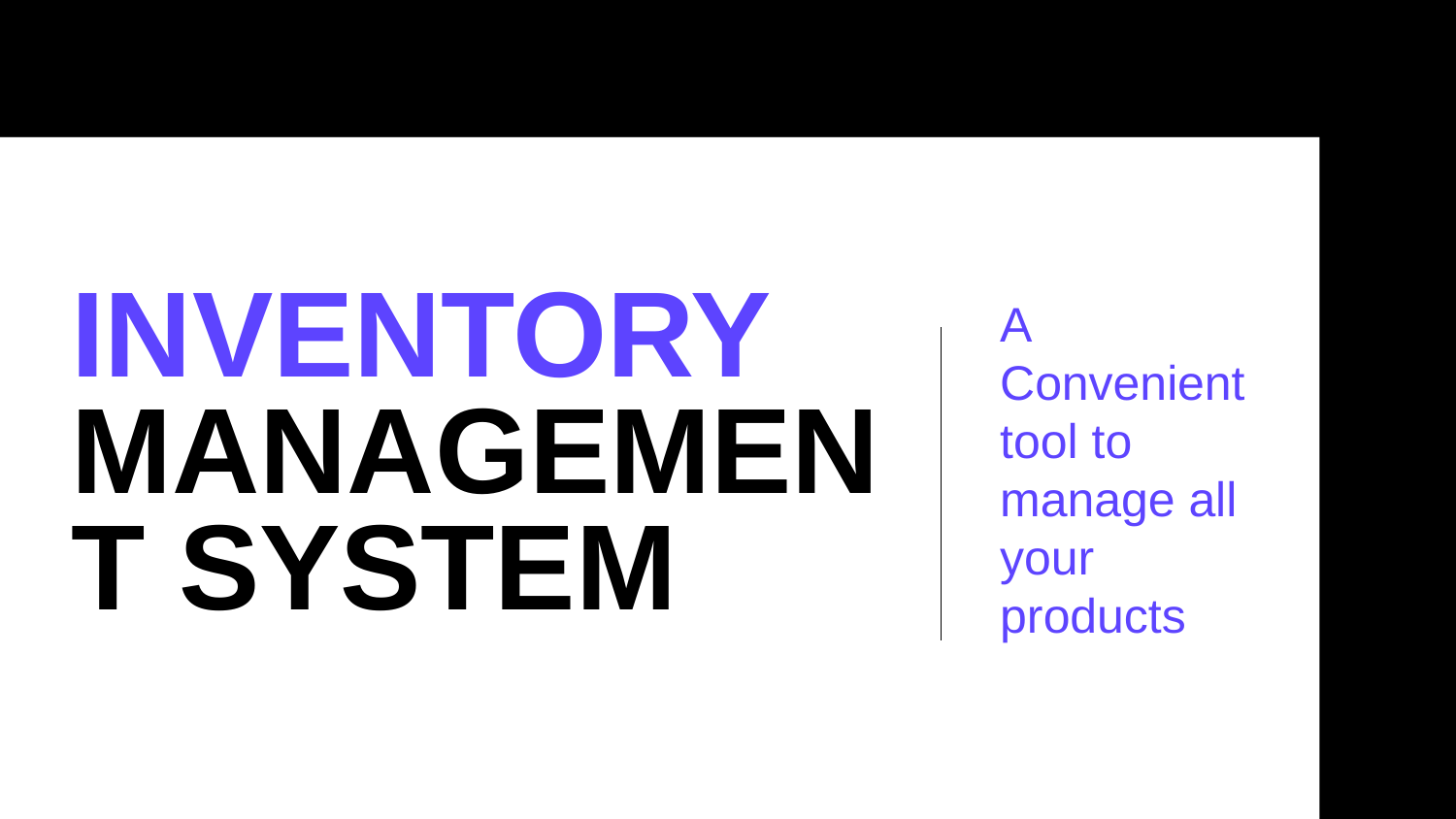

# INVENTORY MANAGEMENT SYSTEM
A Convenient tool to manage all your products